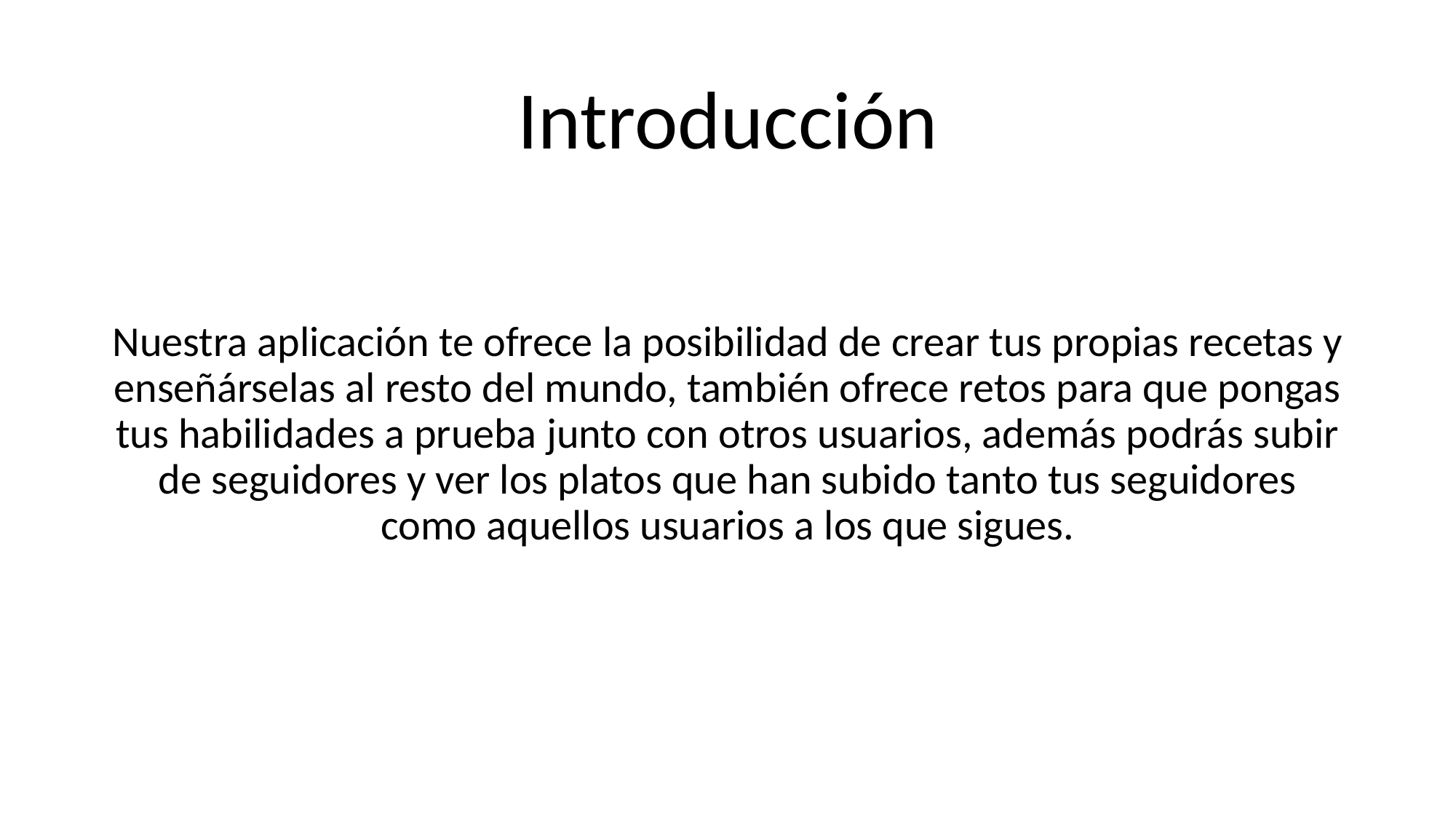

# Introducción
Nuestra aplicación te ofrece la posibilidad de crear tus propias recetas y enseñárselas al resto del mundo, también ofrece retos para que pongas tus habilidades a prueba junto con otros usuarios, además podrás subir de seguidores y ver los platos que han subido tanto tus seguidores como aquellos usuarios a los que sigues.